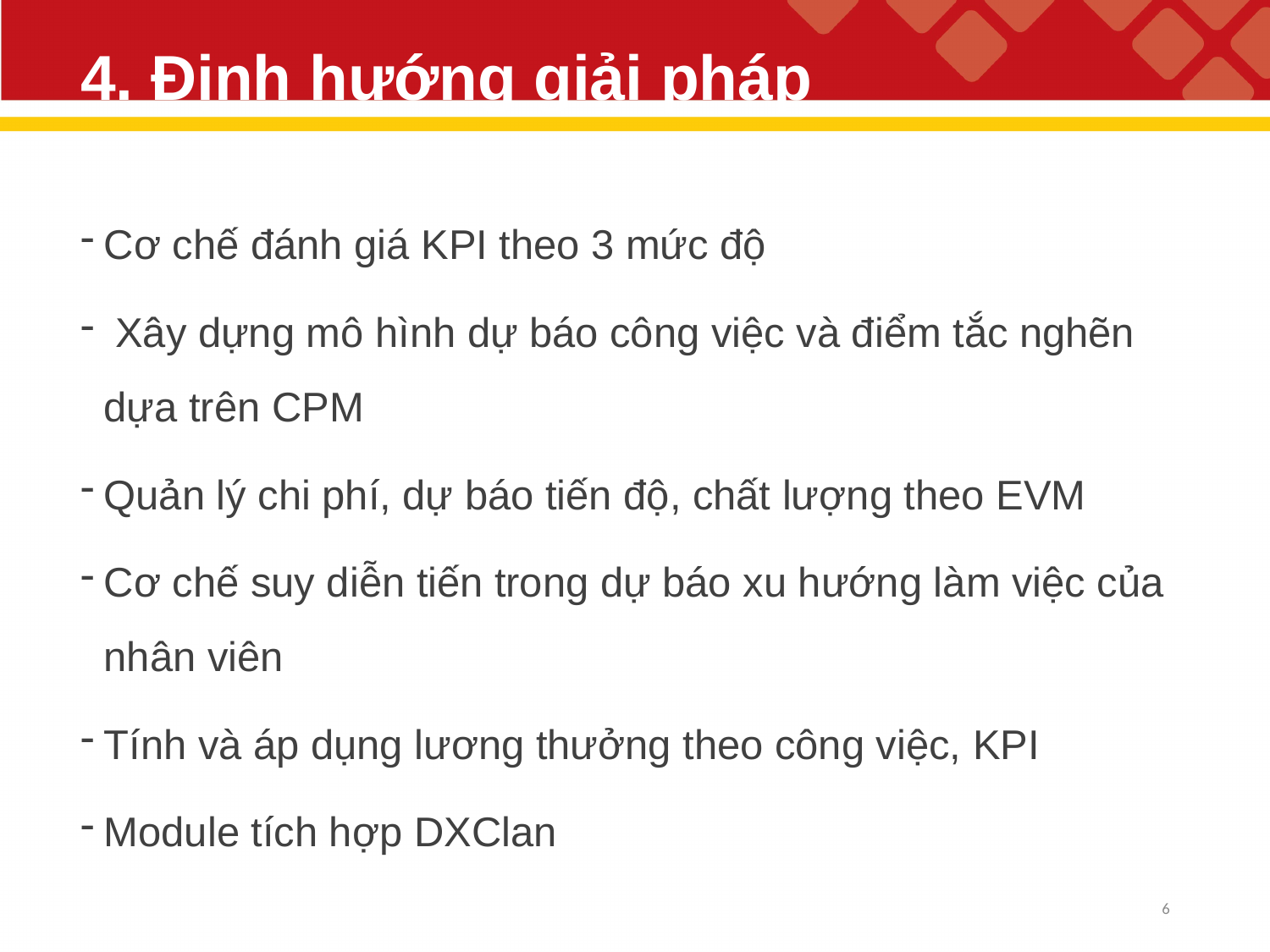

# 4. Định hướng giải pháp
Cơ chế đánh giá KPI theo 3 mức độ
 Xây dựng mô hình dự báo công việc và điểm tắc nghẽn dựa trên CPM
Quản lý chi phí, dự báo tiến độ, chất lượng theo EVM
Cơ chế suy diễn tiến trong dự báo xu hướng làm việc của nhân viên
Tính và áp dụng lương thưởng theo công việc, KPI
Module tích hợp DXClan

6